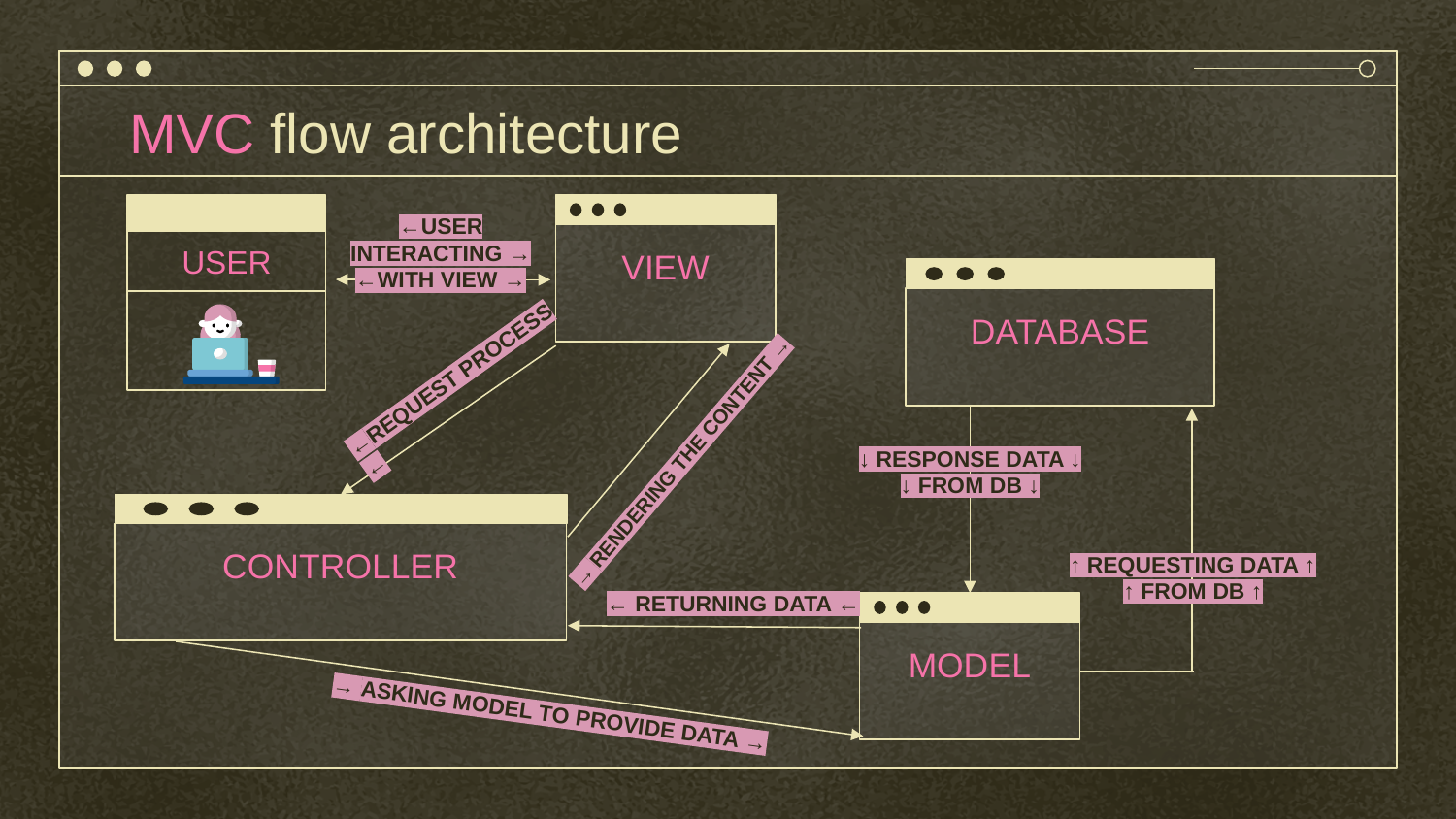

# MVC flow architecture

←USER INTERACTING → ←WITH VIEW →

VIEW

USER

DATABASE

←REQUEST PROCESS ←
↓ RESPONSE DATA ↓

→ RENDERING THE CONTENT →
↓ FROM DB ↓

CONTROLLER

↑ REQUESTING DATA ↑

↑ FROM DB ↑

← RETURNING DATA ←

MODEL

→ ASKING MODEL TO PROVIDE DATA →